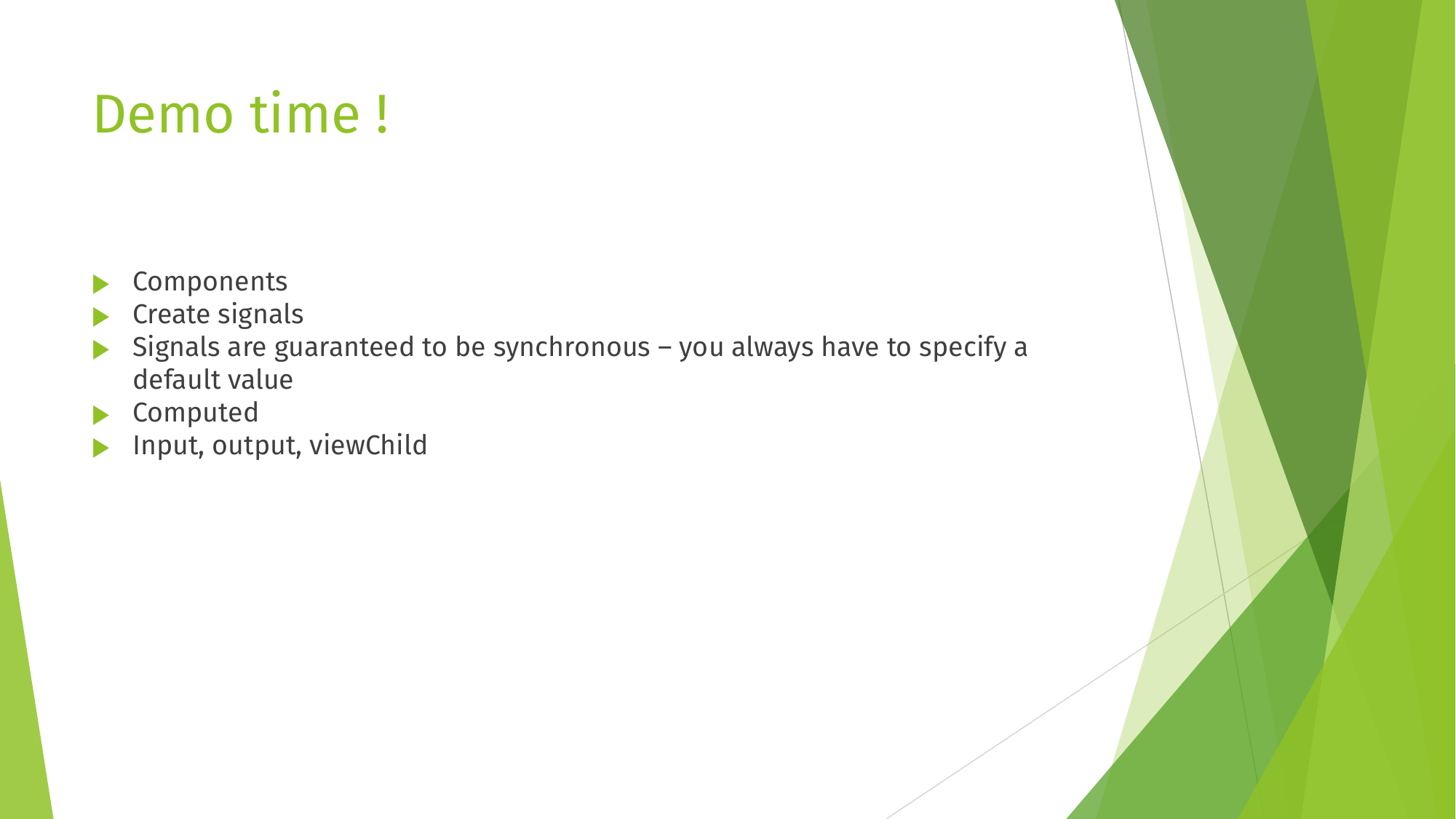

# Demo time !
Components
Create signals
Signals are guaranteed to be synchronous – you always have to specify a default value
Computed
Input, output, viewChild